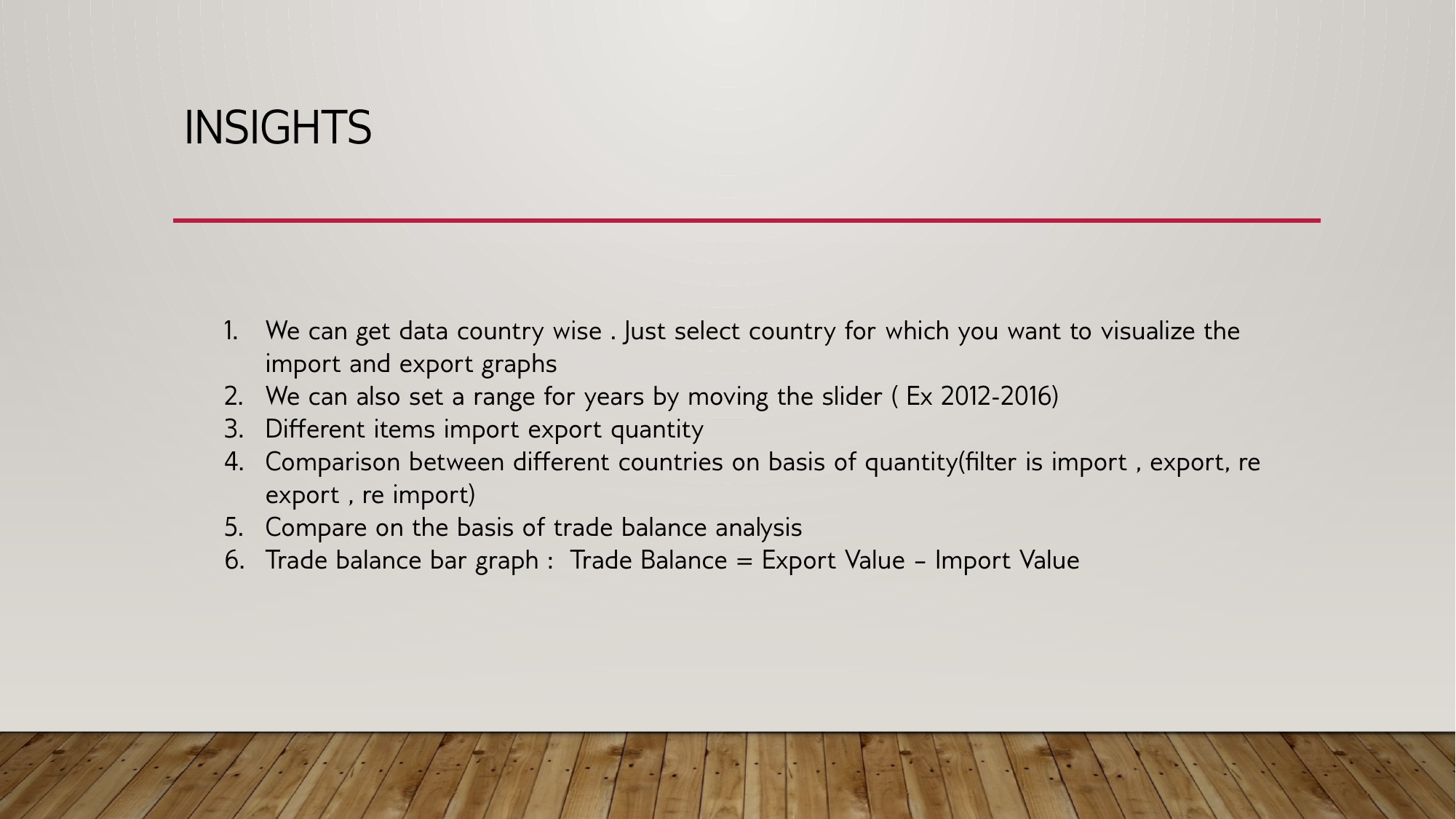

# insights
We can get data country wise . Just select country for which you want to visualize the import and export graphs
We can also set a range for years by moving the slider ( Ex 2012-2016)
Different items import export quantity
Comparison between different countries on basis of quantity(filter is import , export, re export , re import)
Compare on the basis of trade balance analysis
Trade balance bar graph :  Trade Balance = Export Value – Import Value